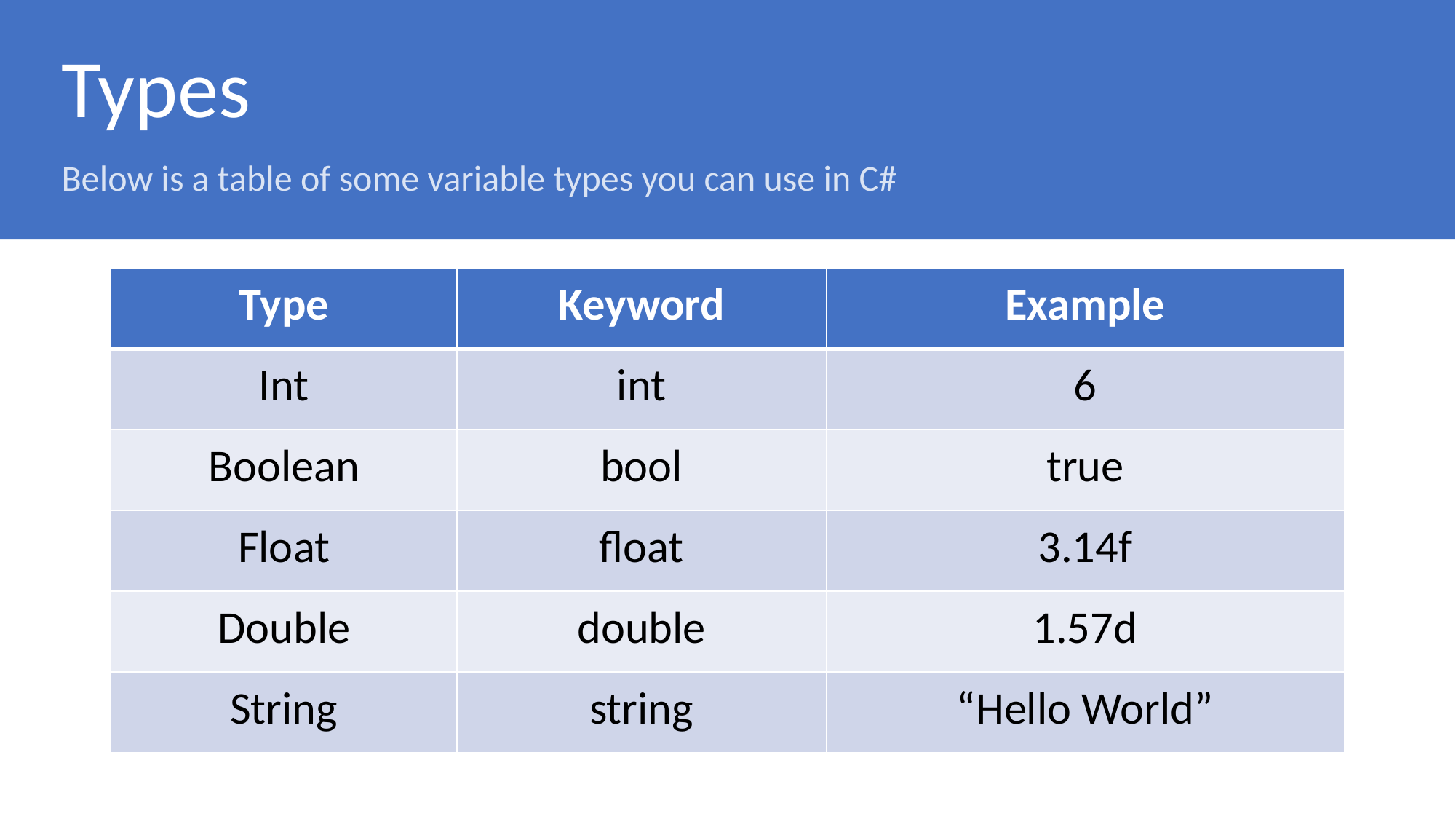

# Types
Below is a table of some variable types you can use in C#
| Type | Keyword | Example |
| --- | --- | --- |
| Int | int | 6 |
| Boolean | bool | true |
| Float | float | 3.14f |
| Double | double | 1.57d |
| String | string | “Hello World” |